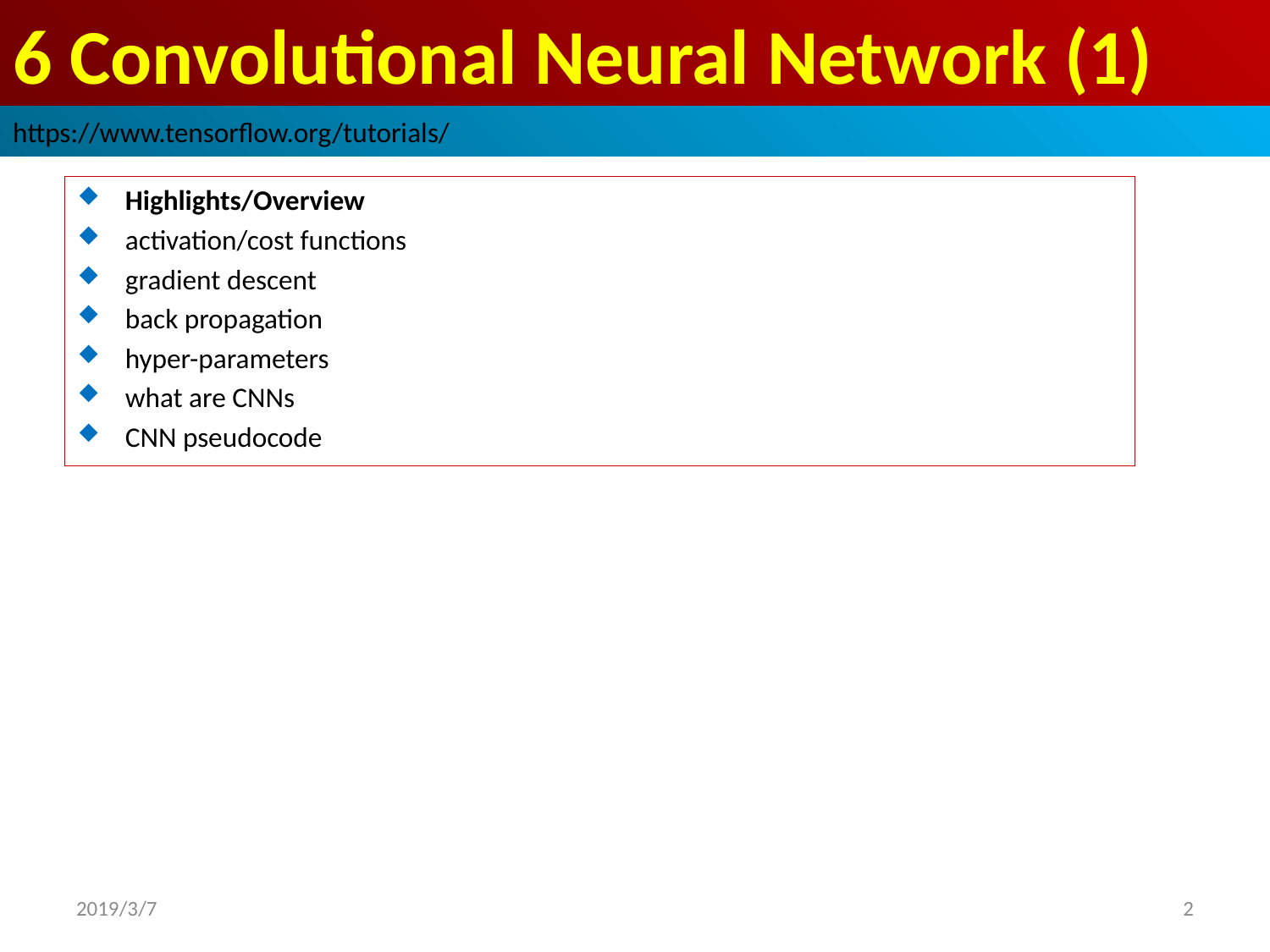

# 6 Convolutional Neural Network (1)
https://www.tensorflow.org/tutorials/
Highlights/Overview
activation/cost functions
gradient descent
back propagation
hyper-parameters
what are CNNs
CNN pseudocode

2019/3/7
2